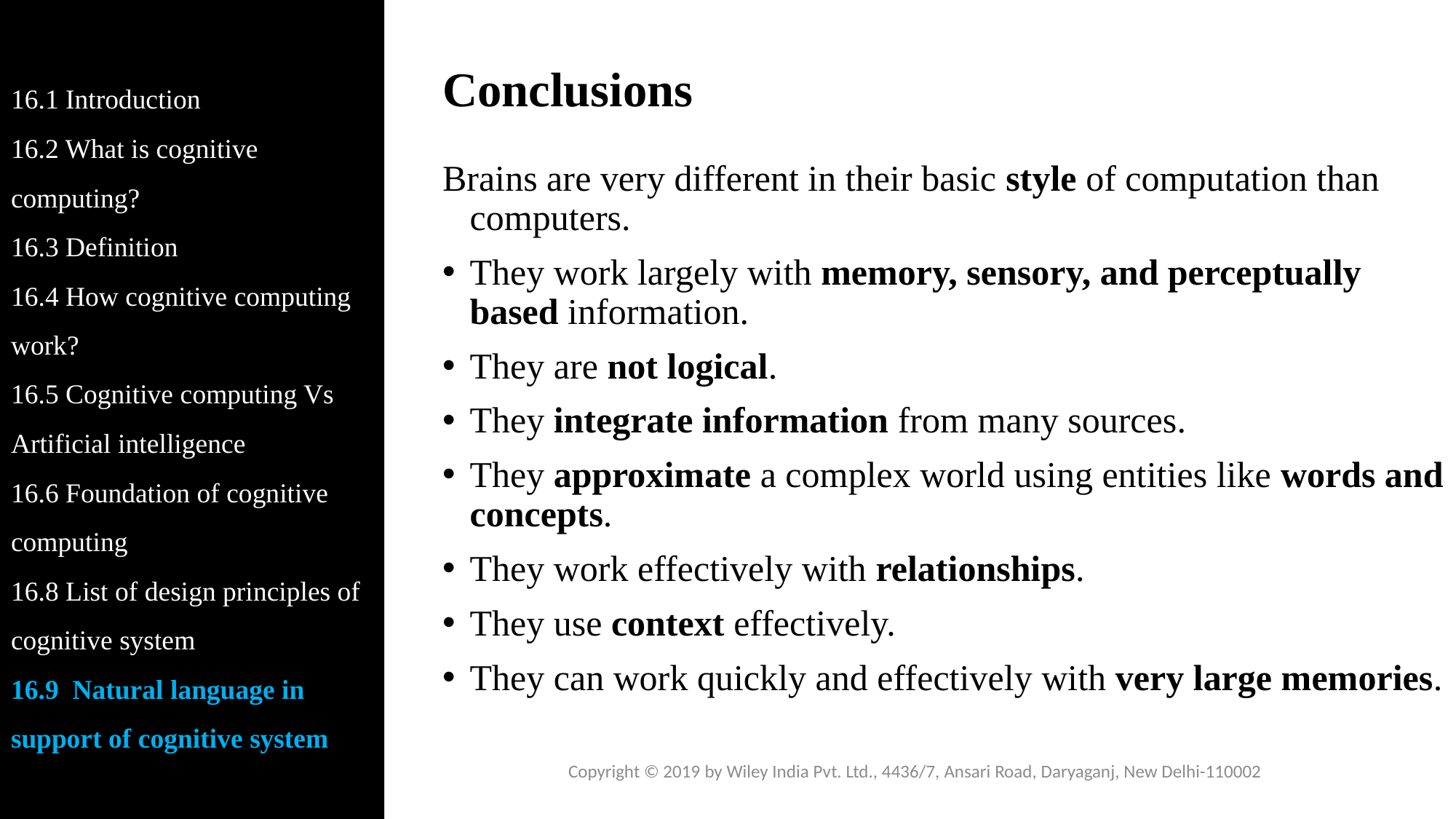

16.1 Introduction
16.2 What is cognitive computing?
16.3 Definition
16.4 How cognitive computing work?
16.5 Cognitive computing Vs Artificial intelligence
16.6 Foundation of cognitive computing
16.8 List of design principles of cognitive system
16.9  Natural language in support of cognitive system
# Conclusions
Brains are very different in their basic style of computation than computers.
They work largely with memory, sensory, and perceptually based information.
They are not logical.
They integrate information from many sources.
They approximate a complex world using entities like words and concepts.
They work effectively with relationships.
They use context effectively.
They can work quickly and effectively with very large memories.
Copyright © 2019 by Wiley India Pvt. Ltd., 4436/7, Ansari Road, Daryaganj, New Delhi-110002